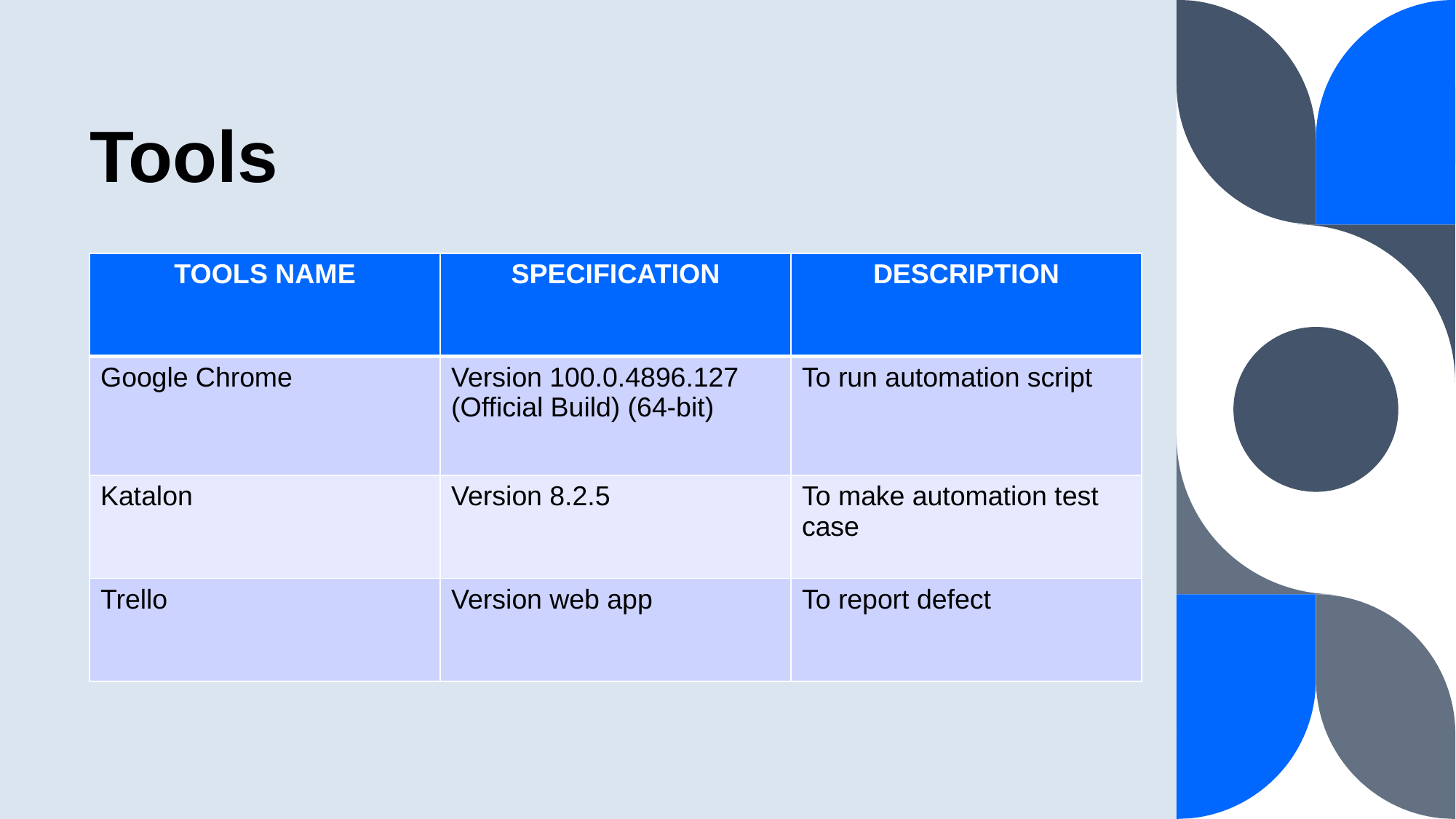

# Tools
| TOOLS NAME | SPECIFICATION | DESCRIPTION |
| --- | --- | --- |
| Google Chrome | Version 100.0.4896.127 (Official Build) (64-bit) | To run automation script |
| Katalon | Version 8.2.5 | To make automation test case |
| Trello | Version web app | To report defect |